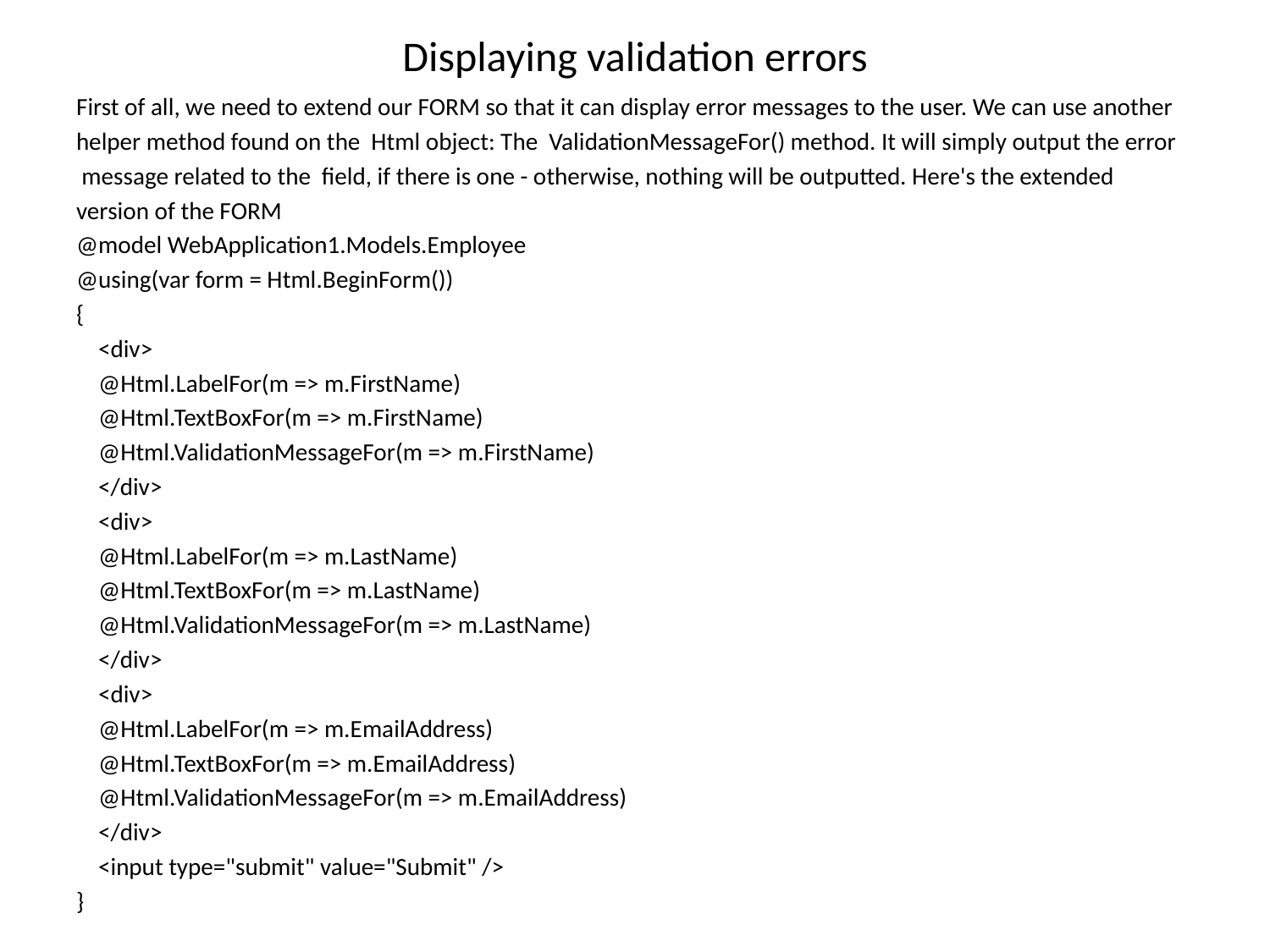

# Displaying validation errors
First of all, we need to extend our FORM so that it can display error messages to the user. We can use another
helper method found on the  Html object: The  ValidationMessageFor() method. It will simply output the error
 message related to the  field, if there is one - otherwise, nothing will be outputted. Here's the extended
version of the FORM
@model WebApplication1.Models.Employee
@using(var form = Html.BeginForm())
{
    <div>
    @Html.LabelFor(m => m.FirstName)
    @Html.TextBoxFor(m => m.FirstName)
    @Html.ValidationMessageFor(m => m.FirstName)
    </div>
    <div>
    @Html.LabelFor(m => m.LastName)
    @Html.TextBoxFor(m => m.LastName)
    @Html.ValidationMessageFor(m => m.LastName)
    </div>
    <div>
    @Html.LabelFor(m => m.EmailAddress)
    @Html.TextBoxFor(m => m.EmailAddress)
    @Html.ValidationMessageFor(m => m.EmailAddress)
    </div>
    <input type="submit" value="Submit" />
}